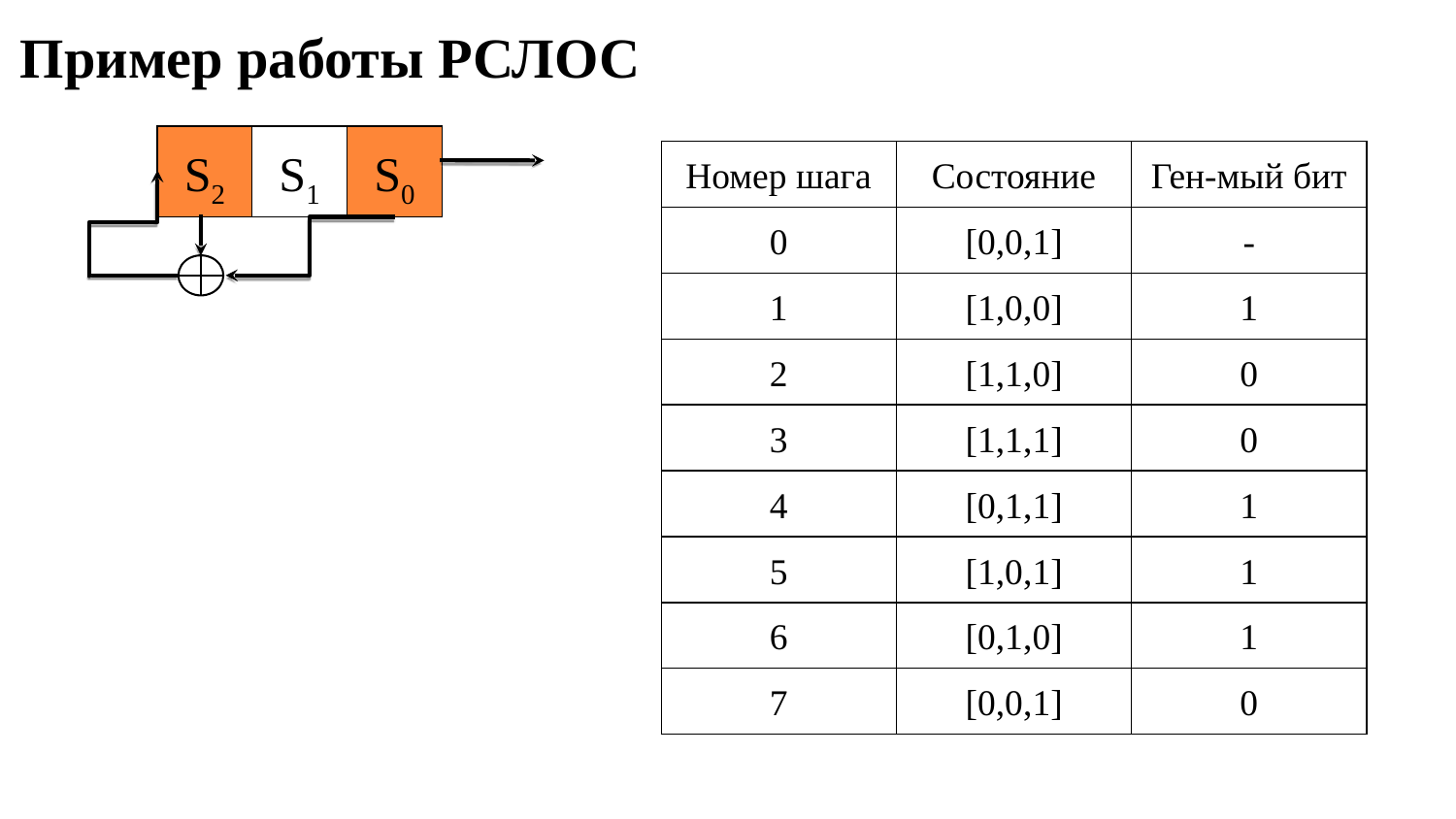

# Пример работы РСЛОС
| S2 | S1 | S0 |
| --- | --- | --- |
| Номер шага | Состояние | Ген-мый бит |
| --- | --- | --- |
| 0 | [0,0,1] | - |
| 1 | [1,0,0] | 1 |
| 2 | [1,1,0] | 0 |
| 3 | [1,1,1] | 0 |
| 4 | [0,1,1] | 1 |
| 5 | [1,0,1] | 1 |
| 6 | [0,1,0] | 1 |
| 7 | [0,0,1] | 0 |